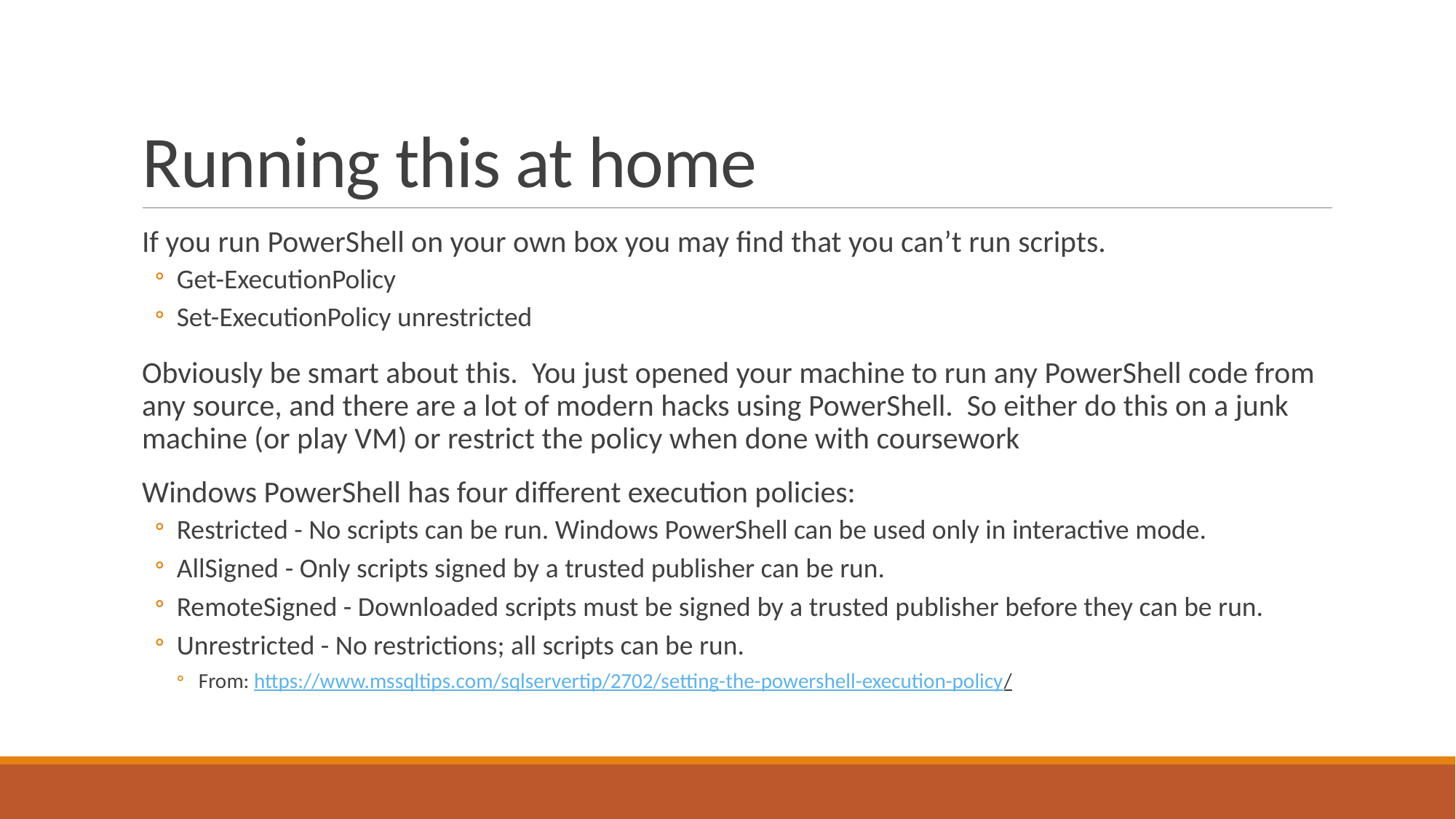

# Running this at home
If you run PowerShell on your own box you may find that you can’t run scripts.
Get-ExecutionPolicy
Set-ExecutionPolicy unrestricted
Obviously be smart about this.  You just opened your machine to run any PowerShell code from any source, and there are a lot of modern hacks using PowerShell.  So either do this on a junk machine (or play VM) or restrict the policy when done with coursework
Windows PowerShell has four different execution policies:
Restricted - No scripts can be run. Windows PowerShell can be used only in interactive mode.
AllSigned - Only scripts signed by a trusted publisher can be run.
RemoteSigned - Downloaded scripts must be signed by a trusted publisher before they can be run.
Unrestricted - No restrictions; all scripts can be run.
From: https://www.mssqltips.com/sqlservertip/2702/setting-the-powershell-execution-policy/